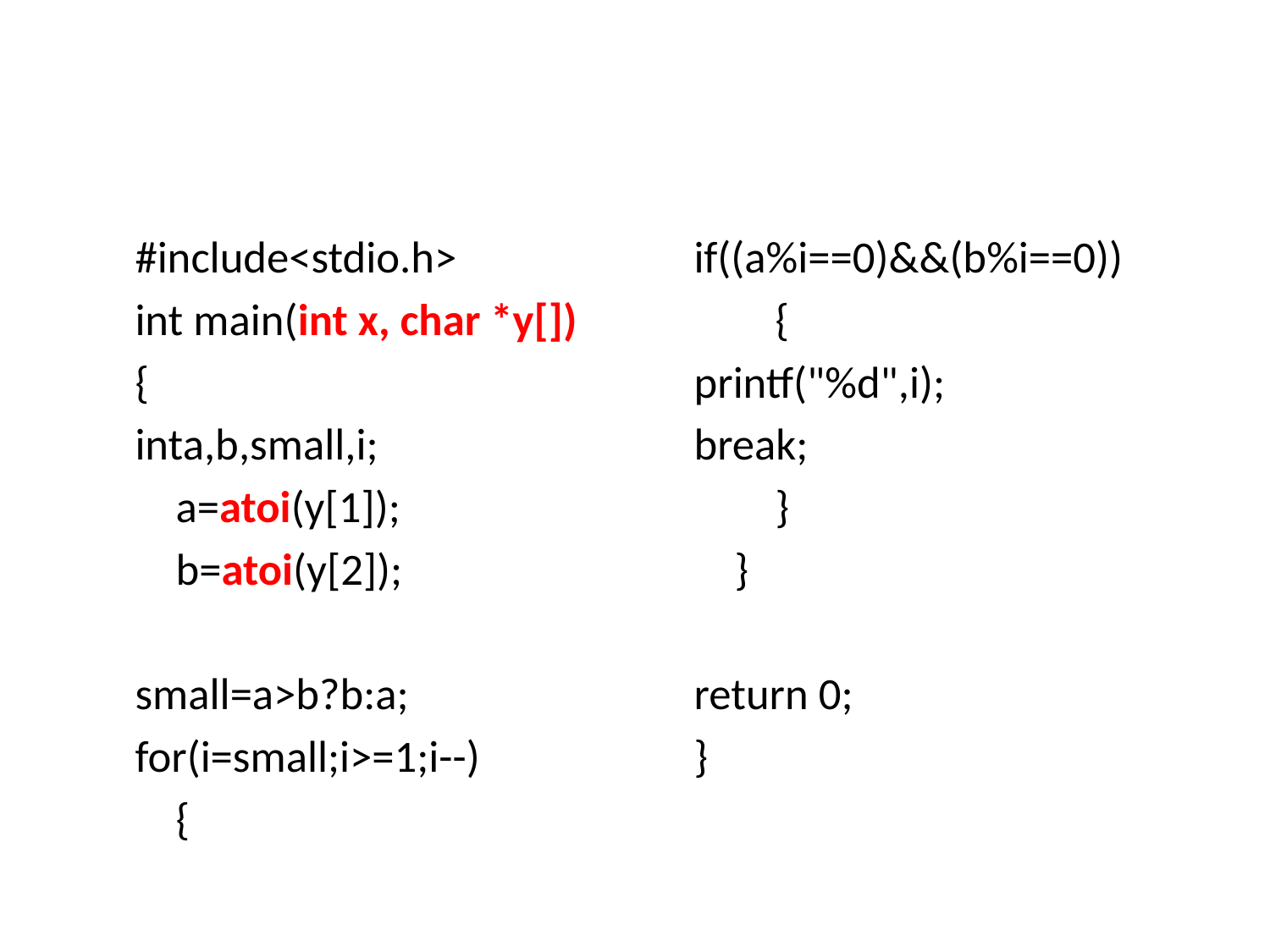

#include<stdio.h>
int main(int x, char *y[])
{
inta,b,small,i;
    a=atoi(y[1]);
    b=atoi(y[2]);

small=a>b?b:a;
for(i=small;i>=1;i--)
    {
if((a%i==0)&&(b%i==0))
        {
printf("%d",i);
break;
        }
    }

return 0;
}

13